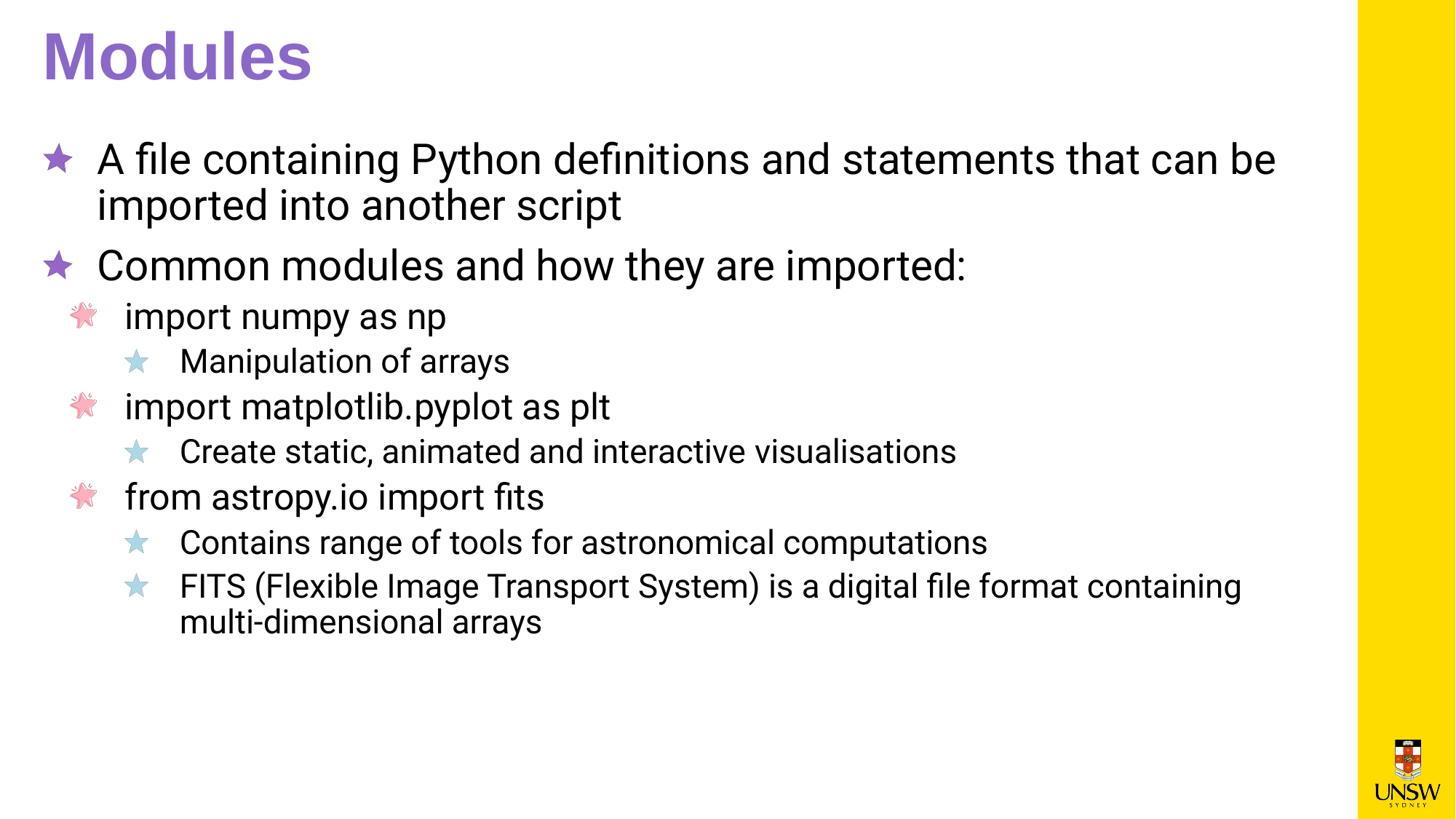

# Modules
A file containing Python definitions and statements that can be imported into another script
Common modules and how they are imported:
import numpy as np
Manipulation of arrays
import matplotlib.pyplot as plt
Create static, animated and interactive visualisations
from astropy.io import fits
Contains range of tools for astronomical computations
FITS (Flexible Image Transport System) is a digital file format containing multi-dimensional arrays